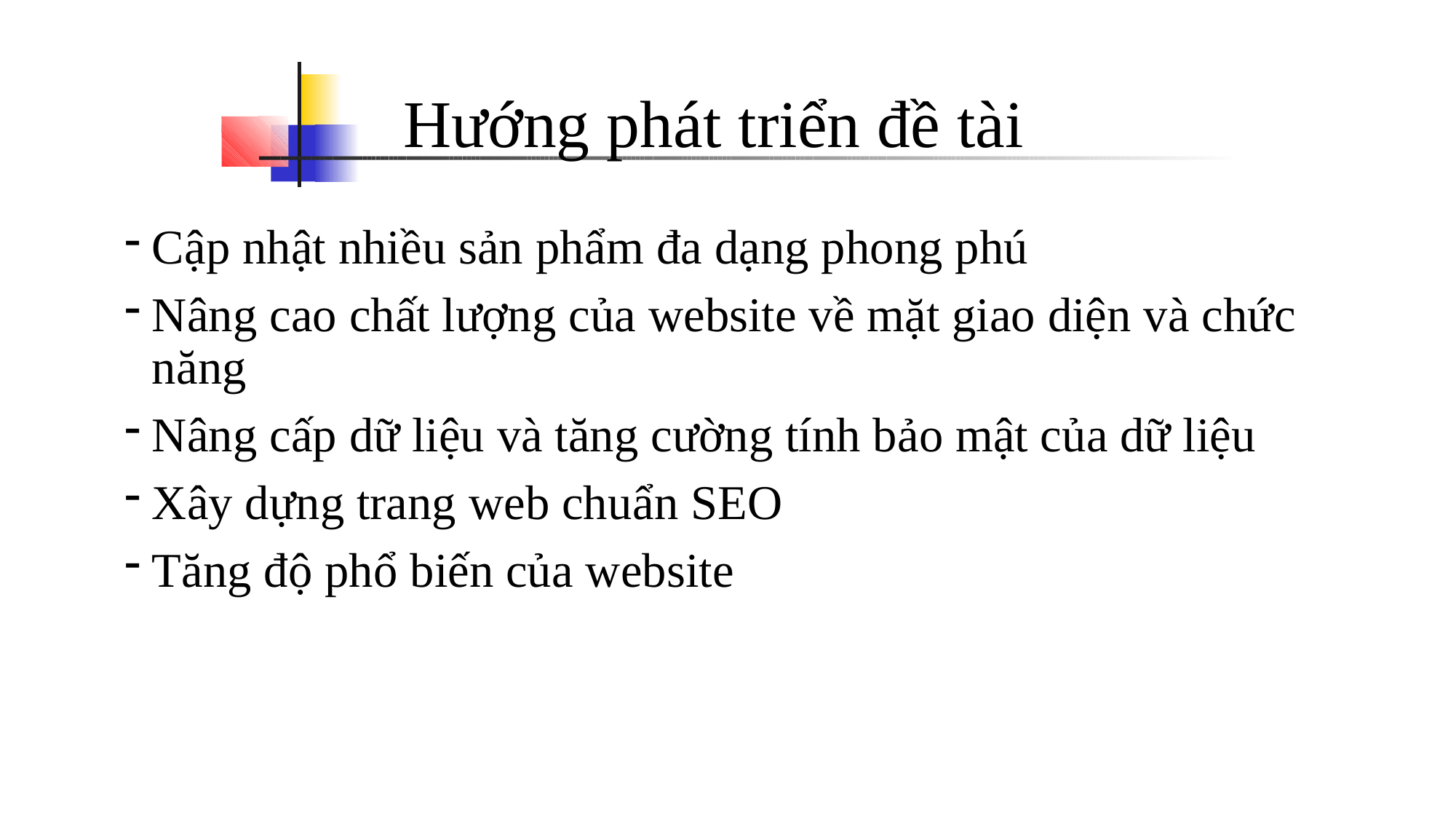

Hướng phát triển đề tài

Cập nhật nhiều sản phẩm đa dạng phong phú
Nâng cao chất lượng của website về mặt giao diện và chức năng
Nâng cấp dữ liệu và tăng cường tính bảo mật của dữ liệu
Xây dựng trang web chuẩn SEO
Tăng độ phổ biến của website